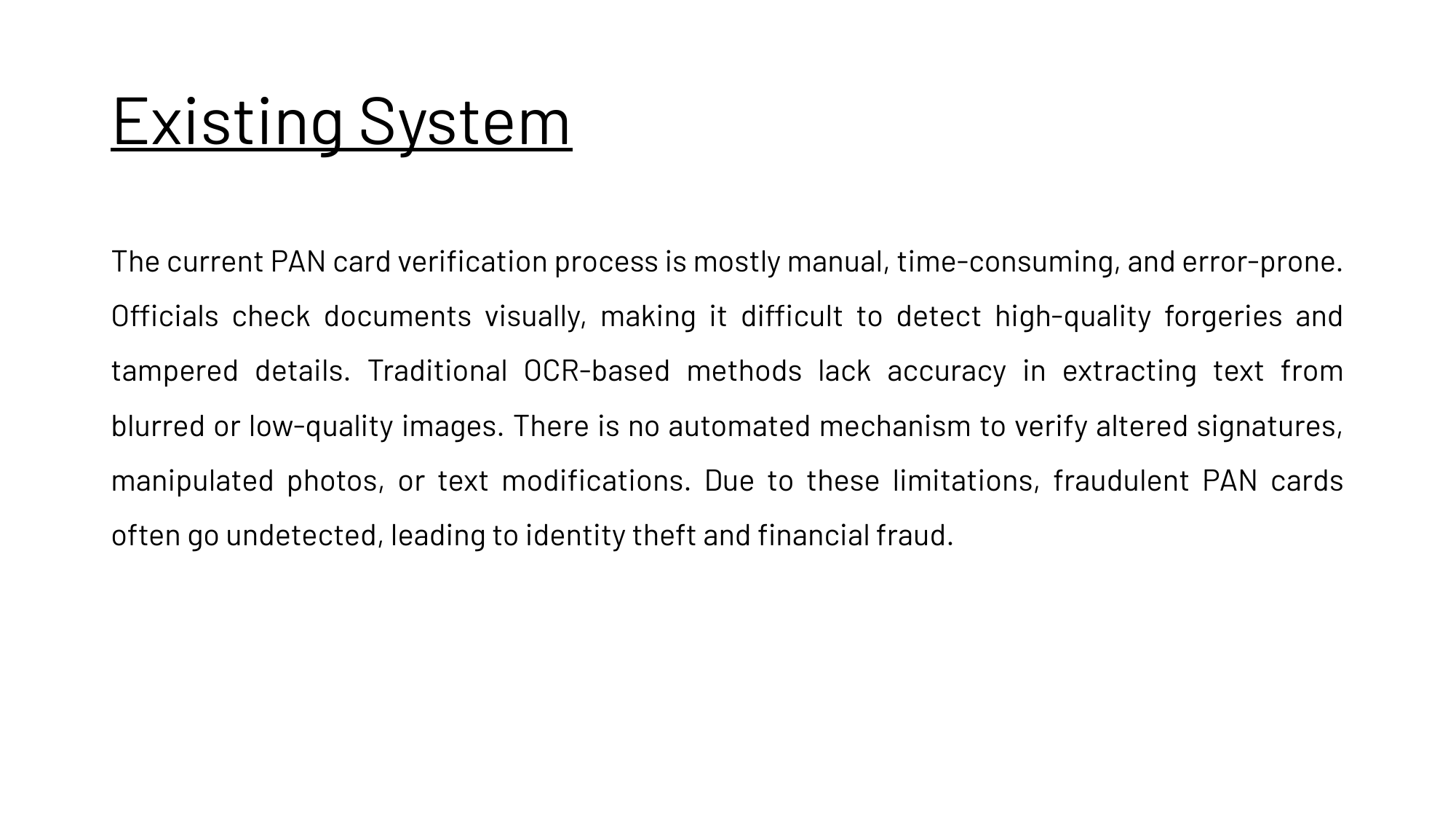

# Existing System
The current PAN card verification process is mostly manual, time-consuming, and error-prone. Officials check documents visually, making it difficult to detect high-quality forgeries and tampered details. Traditional OCR-based methods lack accuracy in extracting text from blurred or low-quality images. There is no automated mechanism to verify altered signatures, manipulated photos, or text modifications. Due to these limitations, fraudulent PAN cards often go undetected, leading to identity theft and financial fraud.